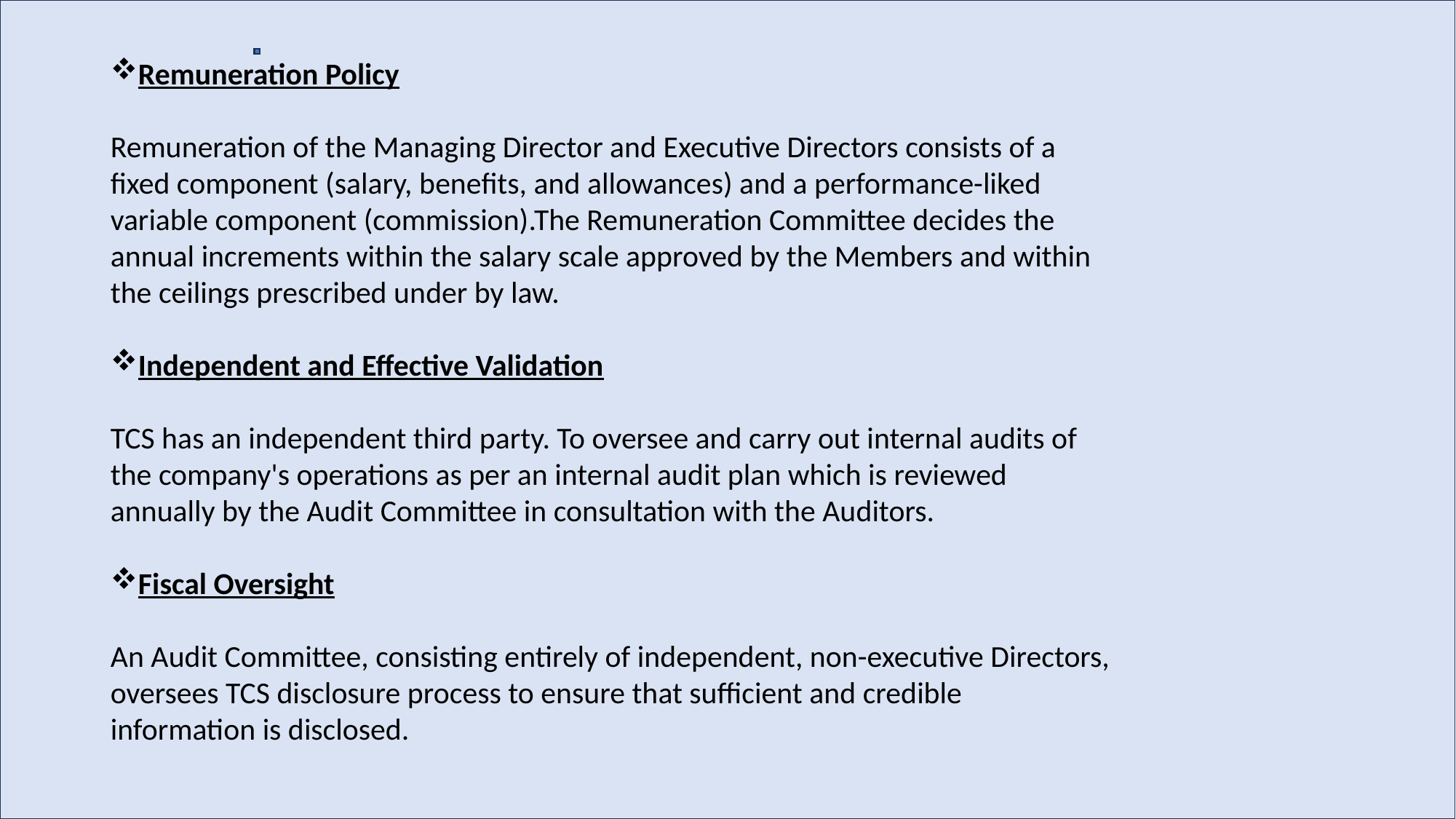

Remuneration Policy

Remuneration of the Managing Director and Executive Directors consists of a fixed component (salary, benefits, and allowances) and a performance-liked variable component (commission).The Remuneration Committee decides the annual increments within the salary scale approved by the Members and within the ceilings prescribed under by law.

Independent and Effective Validation

TCS has an independent third party. To oversee and carry out internal audits of the company's operations as per an internal audit plan which is reviewed annually by the Audit Committee in consultation with the Auditors.

Fiscal Oversight

An Audit Committee, consisting entirely of independent, non-executive Directors, oversees TCS disclosure process to ensure that sufficient and credible information is disclosed.